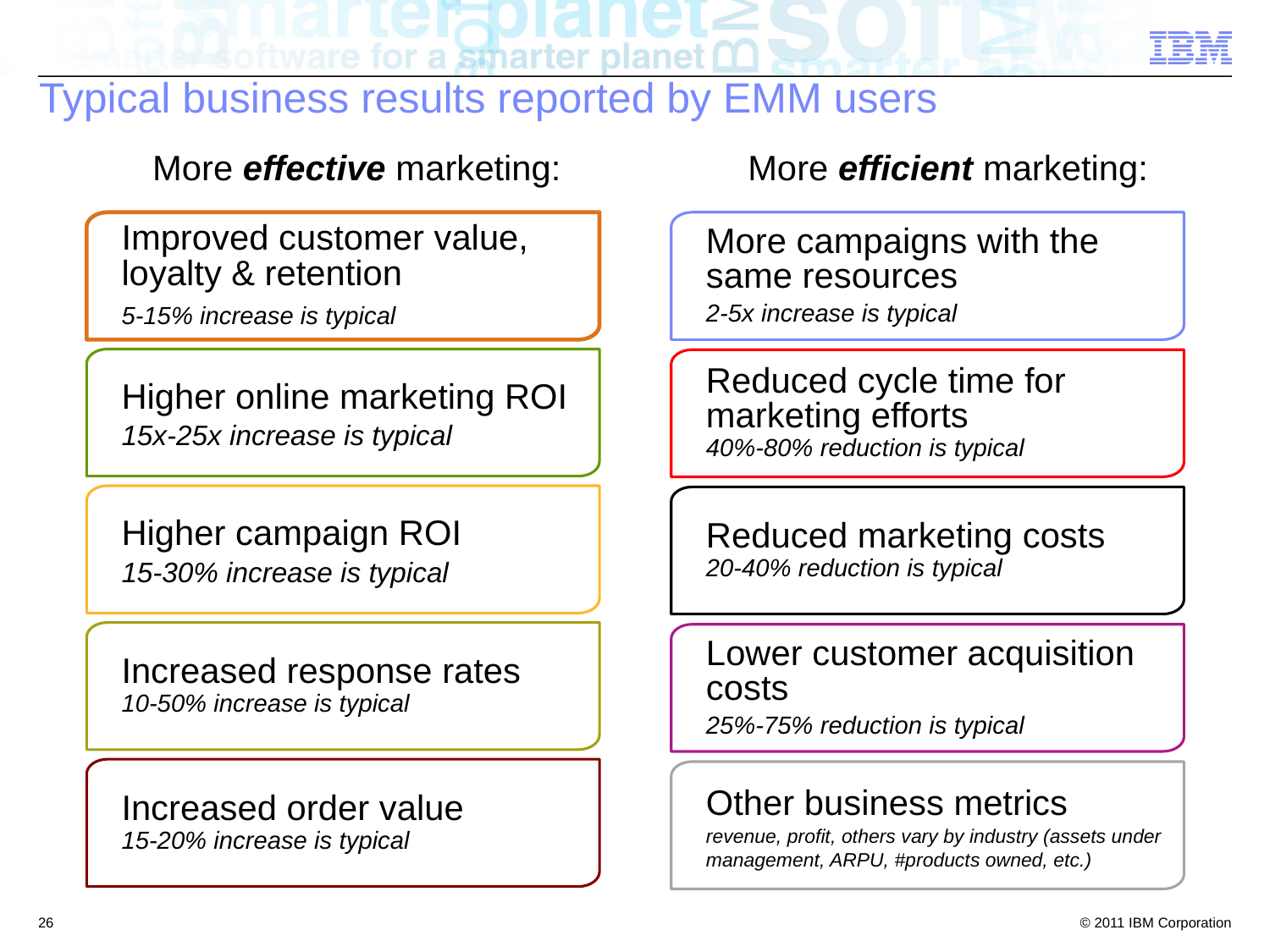

# Typical business results reported by EMM users
More effective marketing:
More efficient marketing:
Improved customer value, loyalty & retention
5-15% increase is typical
More campaigns with the same resources
2-5x increase is typical
Higher online marketing ROI
15x-25x increase is typical
Reduced cycle time for marketing efforts
40%-80% reduction is typical
Higher campaign ROI
15-30% increase is typical
Reduced marketing costs
20-40% reduction is typical
Increased response rates
10-50% increase is typical
Lower customer acquisition costs
25%-75% reduction is typical
Increased order value
15-20% increase is typical
Other business metrics
revenue, profit, others vary by industry (assets under management, ARPU, #products owned, etc.)
26